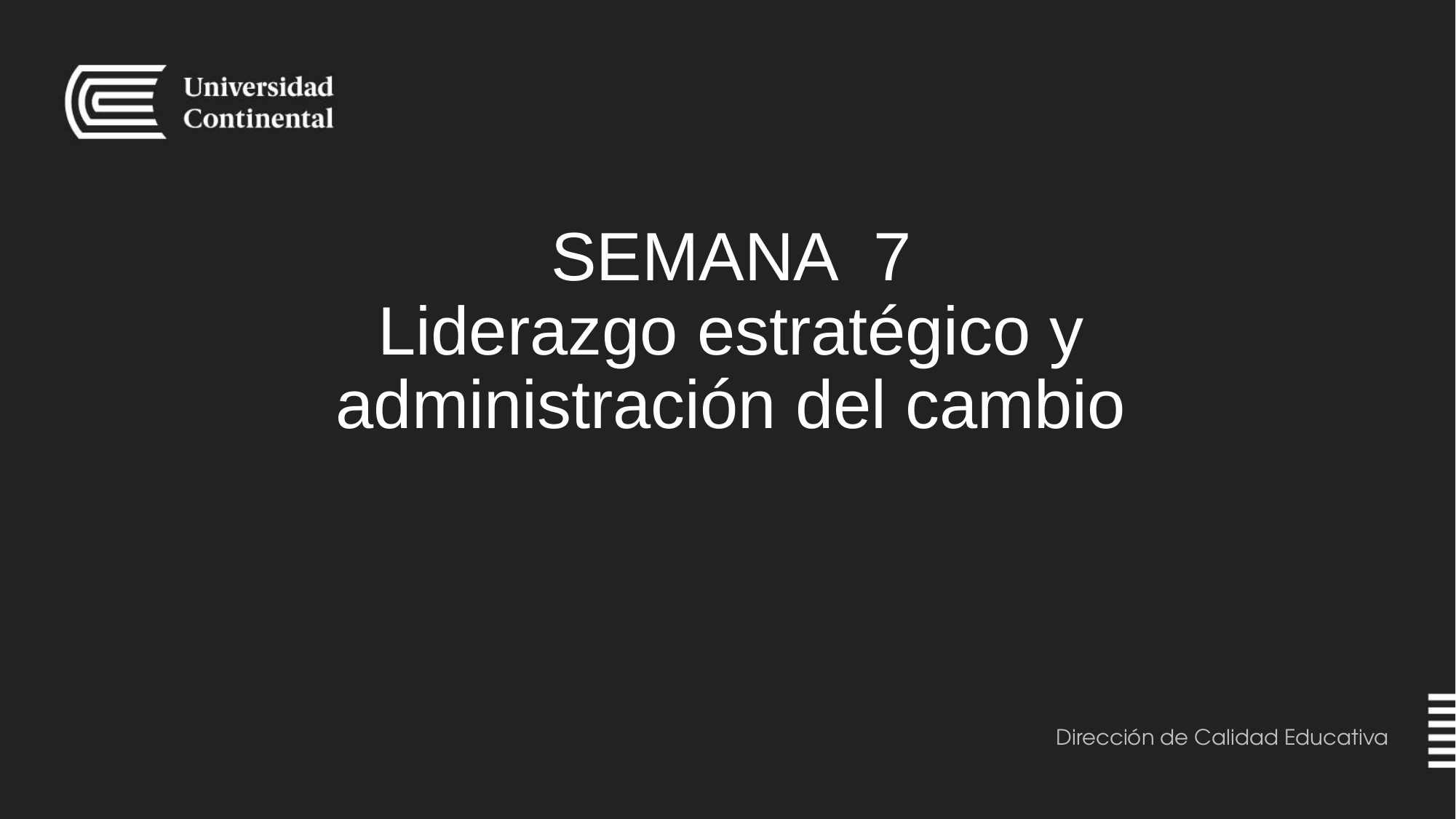

# SEMANA  7 Liderazgo estratégico y administración del cambio
Dirección de Calidad Educativa